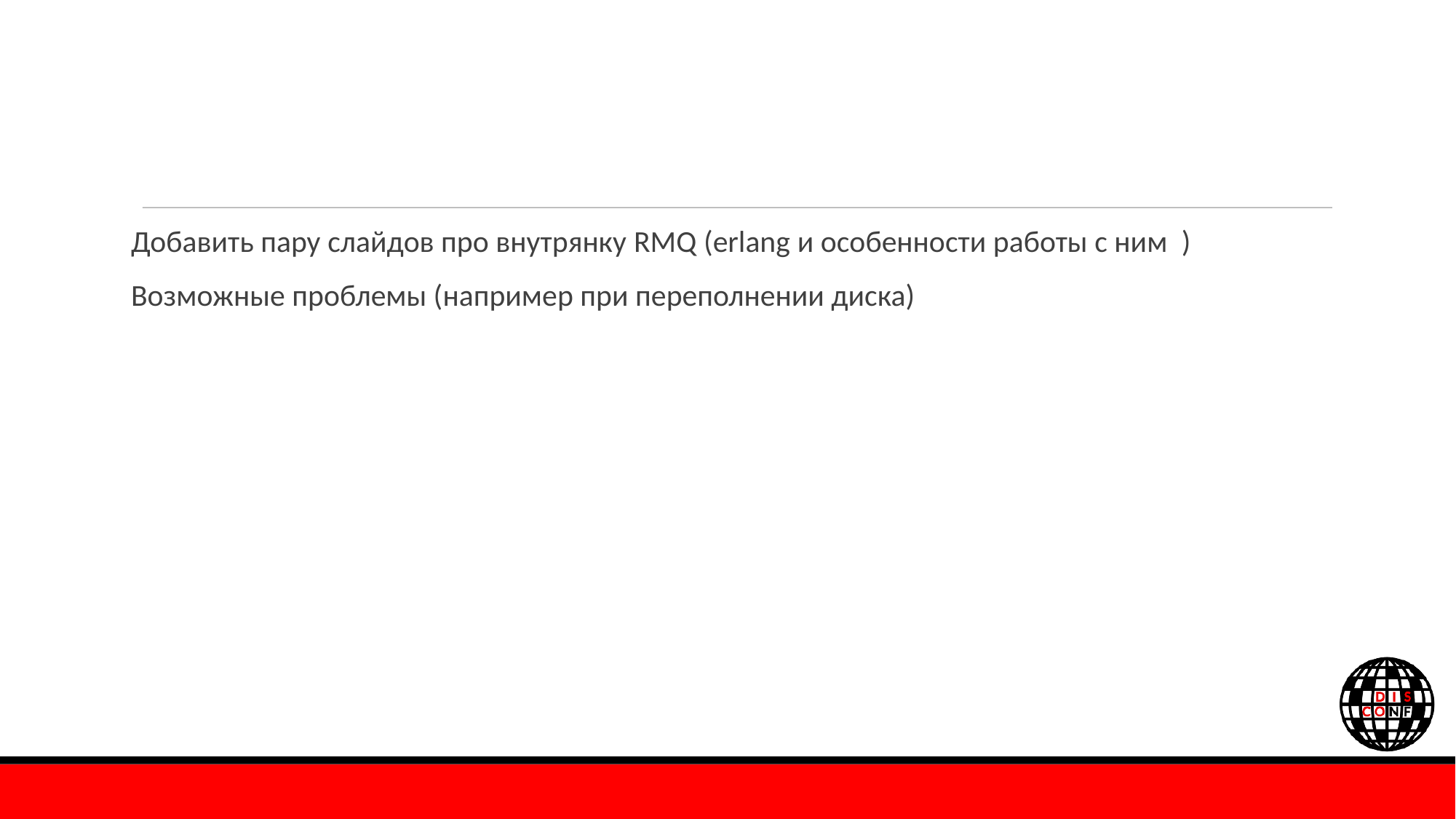

#
Добавить пару слайдов про внутрянку RMQ (erlang и особенности работы с ним  )
Возможные проблемы (например при переполнении диска)